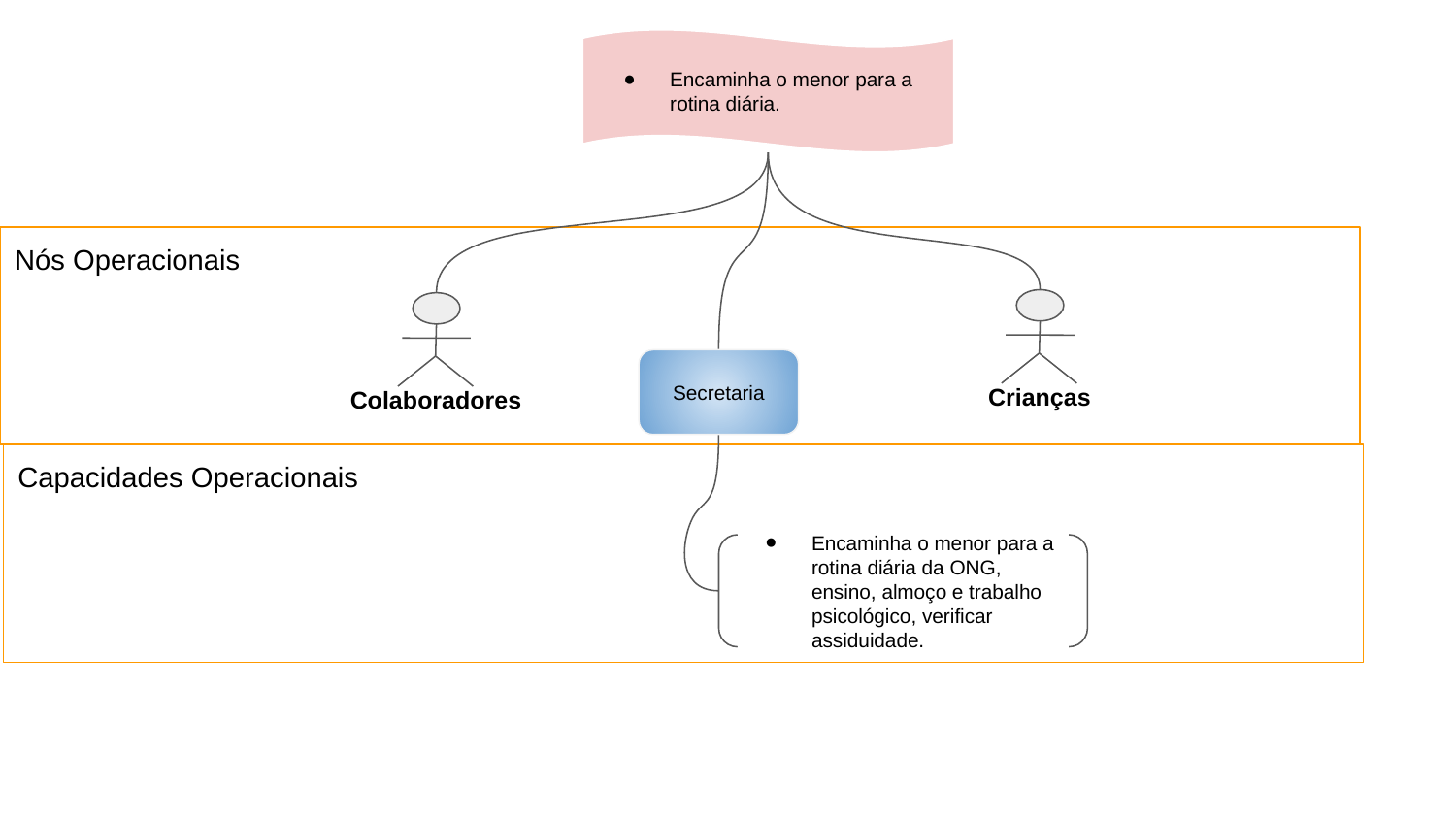

Encaminha o menor para a rotina diária.
Nós Operacionais

Crianças

Colaboradores
Secretaria
Capacidades Operacionais
Encaminha o menor para a rotina diária da ONG, ensino, almoço e trabalho psicológico, verificar assiduidade.